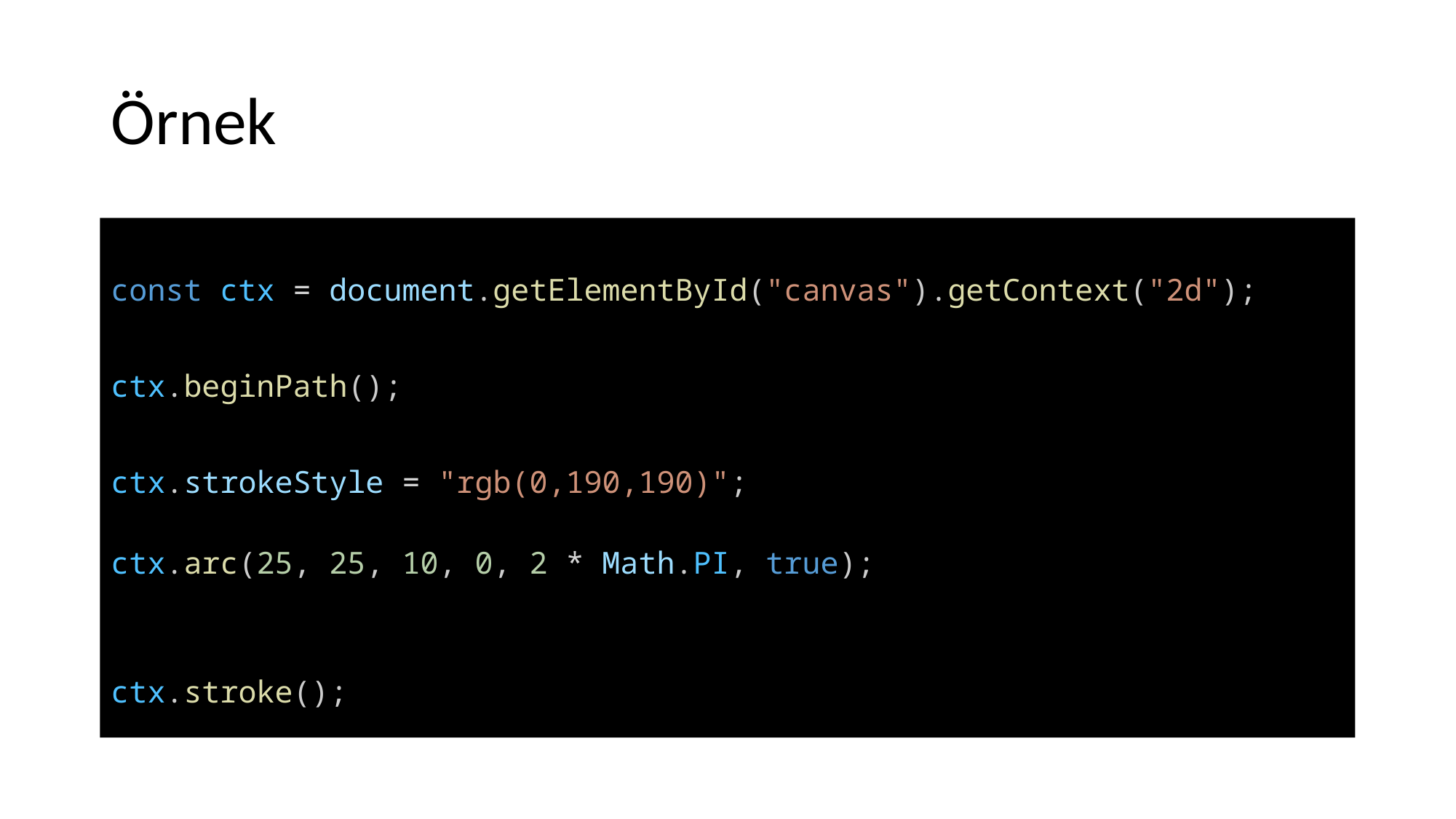

# Örnek

const ctx = document.getElementById("canvas").getContext("2d");

ctx.beginPath();

ctx.strokeStyle = "rgb(0,190,190)";
ctx.arc(25, 25, 10, 0, 2 * Math.PI, true);

ctx.stroke();